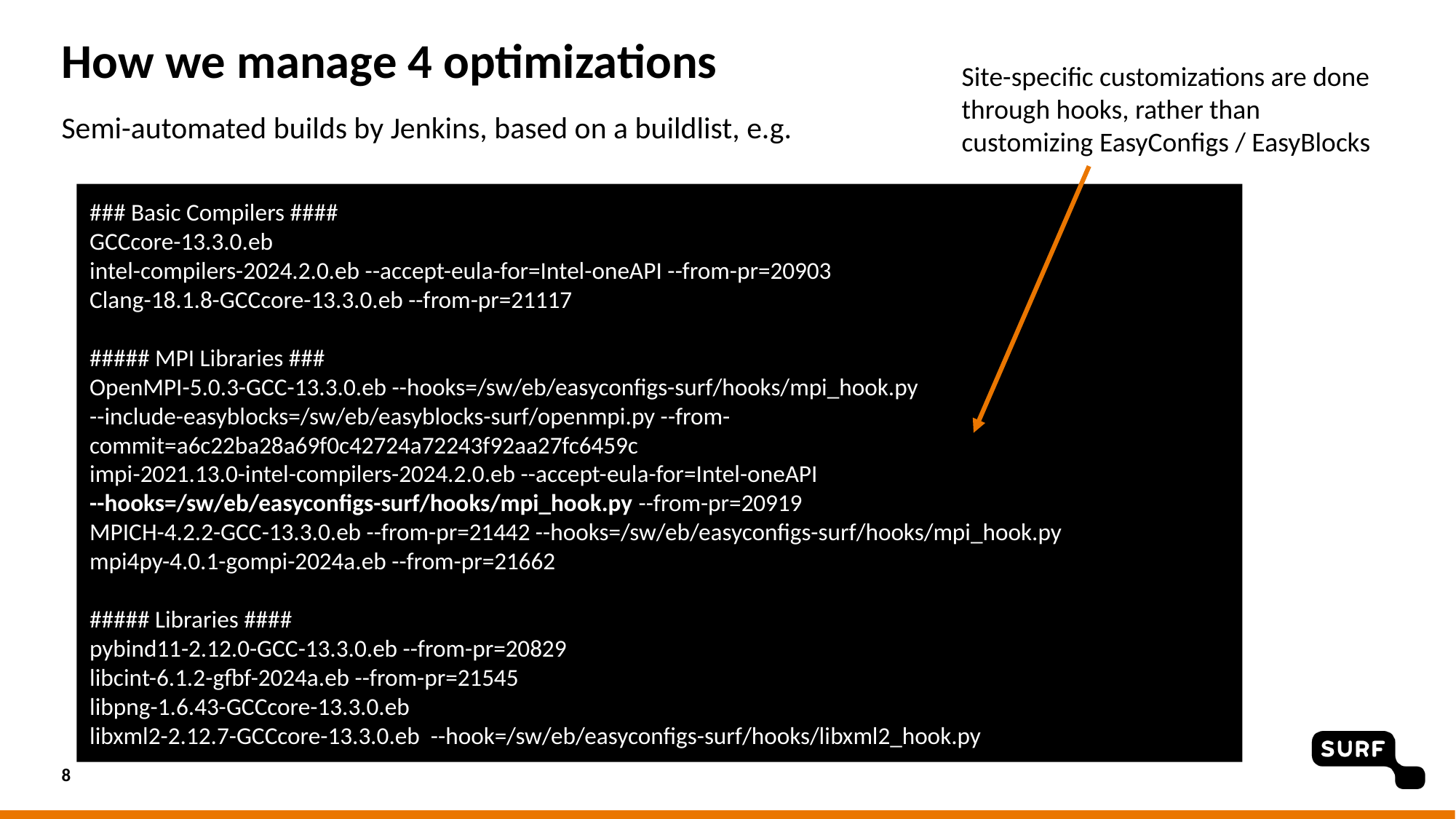

# How we manage 4 optimizations
Site-specific customizations are done through hooks, rather than customizing EasyConfigs / EasyBlocks
Semi-automated builds by Jenkins, based on a buildlist, e.g.
### Basic Compilers ####
GCCcore-13.3.0.eb
intel-compilers-2024.2.0.eb --accept-eula-for=Intel-oneAPI --from-pr=20903
Clang-18.1.8-GCCcore-13.3.0.eb --from-pr=21117

##### MPI Libraries ###
OpenMPI-5.0.3-GCC-13.3.0.eb --hooks=/sw/eb/easyconfigs-surf/hooks/mpi_hook.py --include-easyblocks=/sw/eb/easyblocks-surf/openmpi.py --from-commit=a6c22ba28a69f0c42724a72243f92aa27fc6459c
impi-2021.13.0-intel-compilers-2024.2.0.eb --accept-eula-for=Intel-oneAPI --hooks=/sw/eb/easyconfigs-surf/hooks/mpi_hook.py --from-pr=20919
MPICH-4.2.2-GCC-13.3.0.eb --from-pr=21442 --hooks=/sw/eb/easyconfigs-surf/hooks/mpi_hook.py
mpi4py-4.0.1-gompi-2024a.eb --from-pr=21662

##### Libraries ####
pybind11-2.12.0-GCC-13.3.0.eb --from-pr=20829
libcint-6.1.2-gfbf-2024a.eb --from-pr=21545
libpng-1.6.43-GCCcore-13.3.0.eb
libxml2-2.12.7-GCCcore-13.3.0.eb  --hook=/sw/eb/easyconfigs-surf/hooks/libxml2_hook.py
8